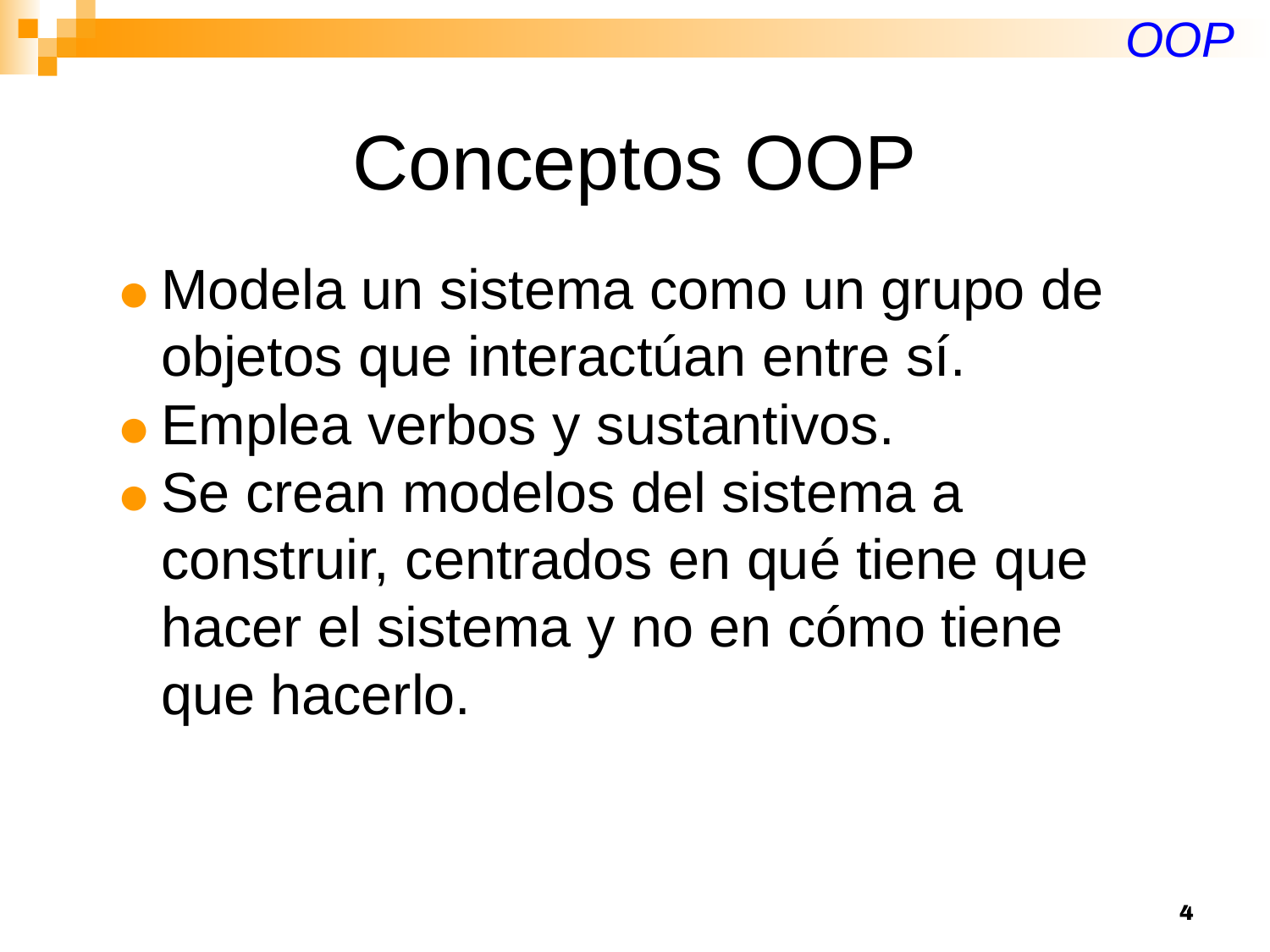

OOP
# Conceptos OOP
Modela un sistema como un grupo de objetos que interactúan entre sí.
Emplea verbos y sustantivos.
Se crean modelos del sistema a construir, centrados en qué tiene que hacer el sistema y no en cómo tiene que hacerlo.
4